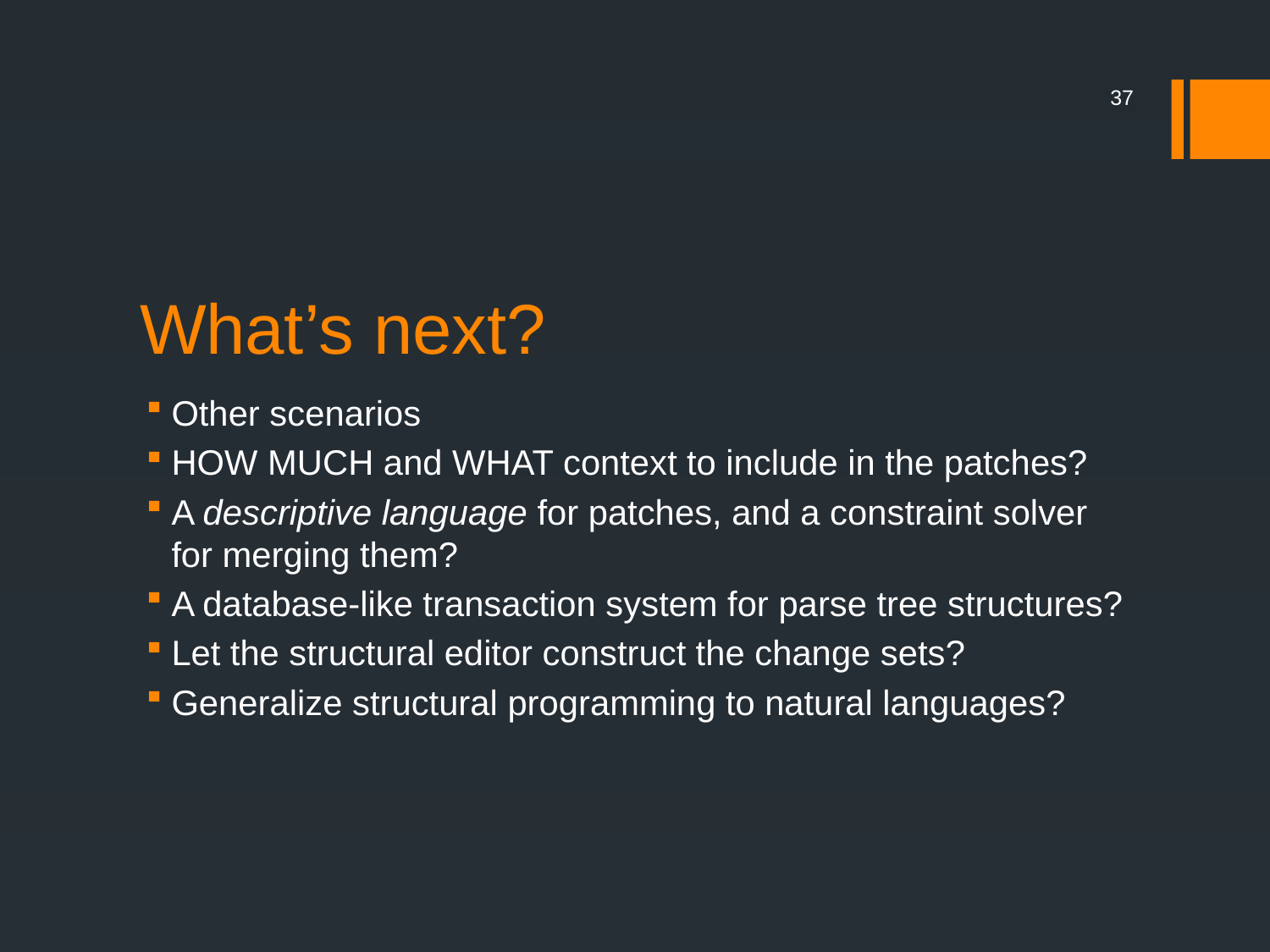

37
# What’s next?
Other scenarios
HOW MUCH and WHAT context to include in the patches?
A descriptive language for patches, and a constraint solver for merging them?
A database-like transaction system for parse tree structures?
Let the structural editor construct the change sets?
Generalize structural programming to natural languages?